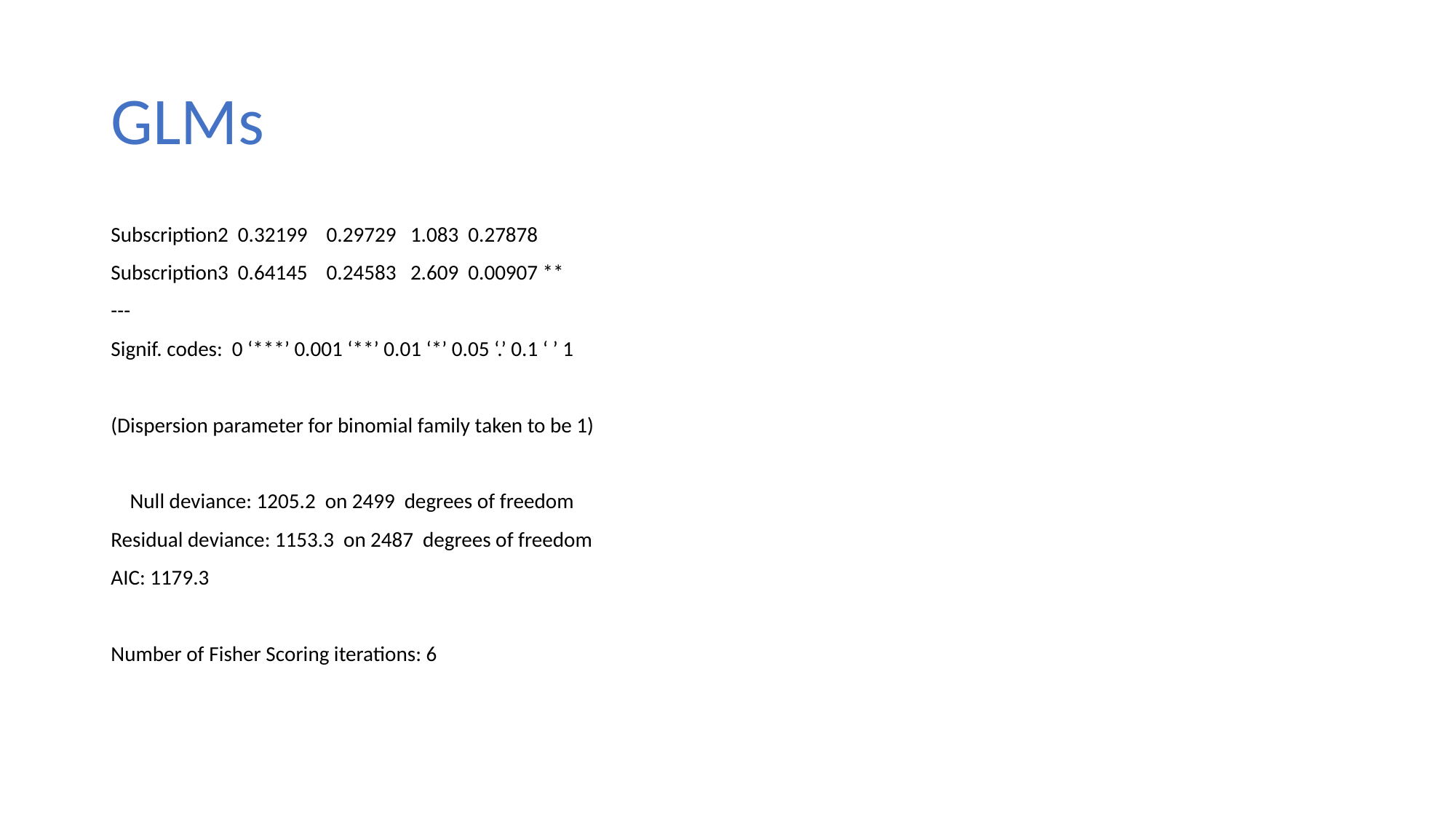

# GLMs
Subscription2  0.32199    0.29729   1.083  0.27878
Subscription3  0.64145    0.24583   2.609  0.00907 **
---
Signif. codes:  0 ‘***’ 0.001 ‘**’ 0.01 ‘*’ 0.05 ‘.’ 0.1 ‘ ’ 1

(Dispersion parameter for binomial family taken to be 1)

    Null deviance: 1205.2  on 2499  degrees of freedom
Residual deviance: 1153.3  on 2487  degrees of freedom
AIC: 1179.3

Number of Fisher Scoring iterations: 6